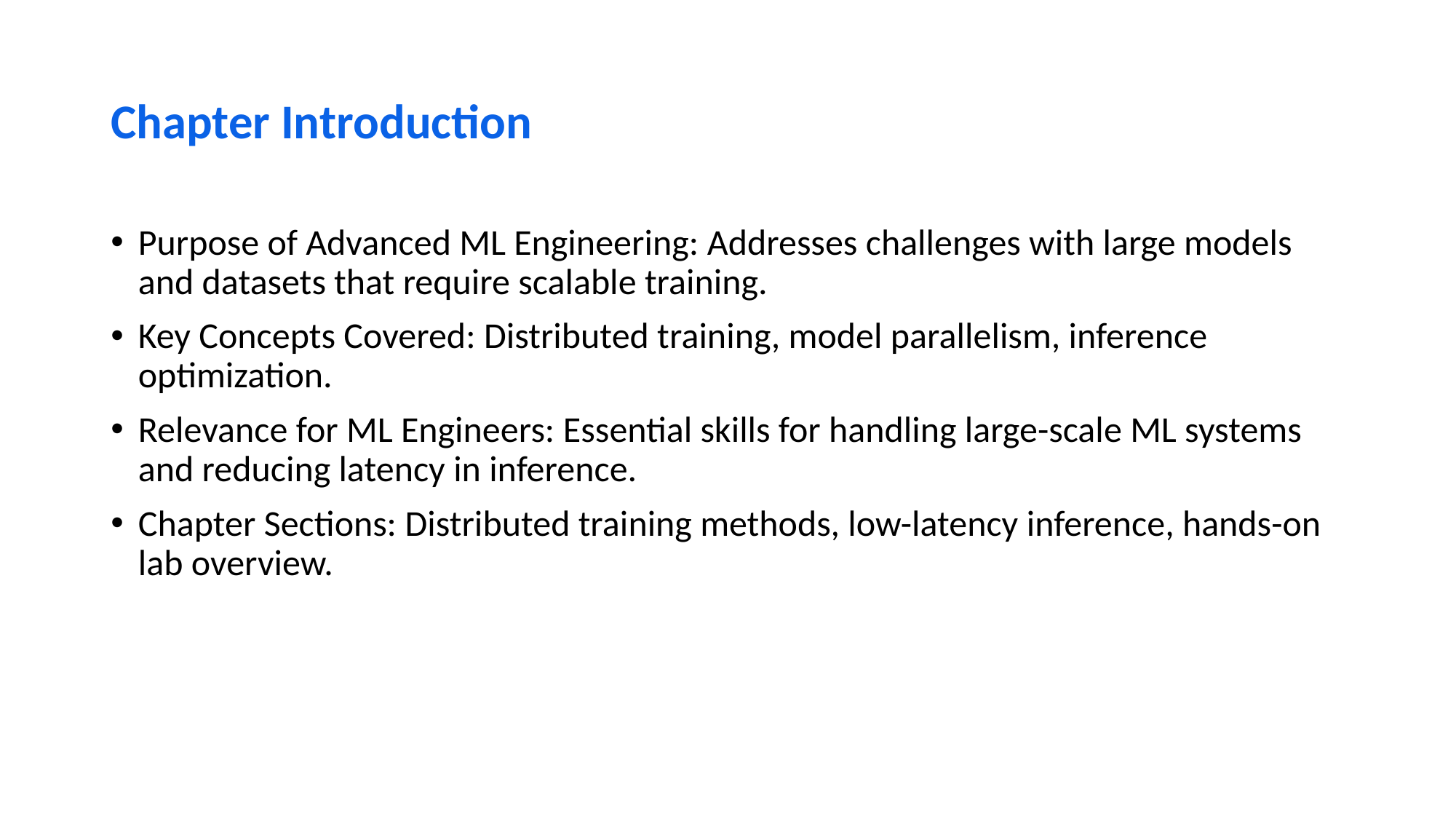

# Chapter Introduction
Purpose of Advanced ML Engineering: Addresses challenges with large models and datasets that require scalable training.
Key Concepts Covered: Distributed training, model parallelism, inference optimization.
Relevance for ML Engineers: Essential skills for handling large-scale ML systems and reducing latency in inference.
Chapter Sections: Distributed training methods, low-latency inference, hands-on lab overview.